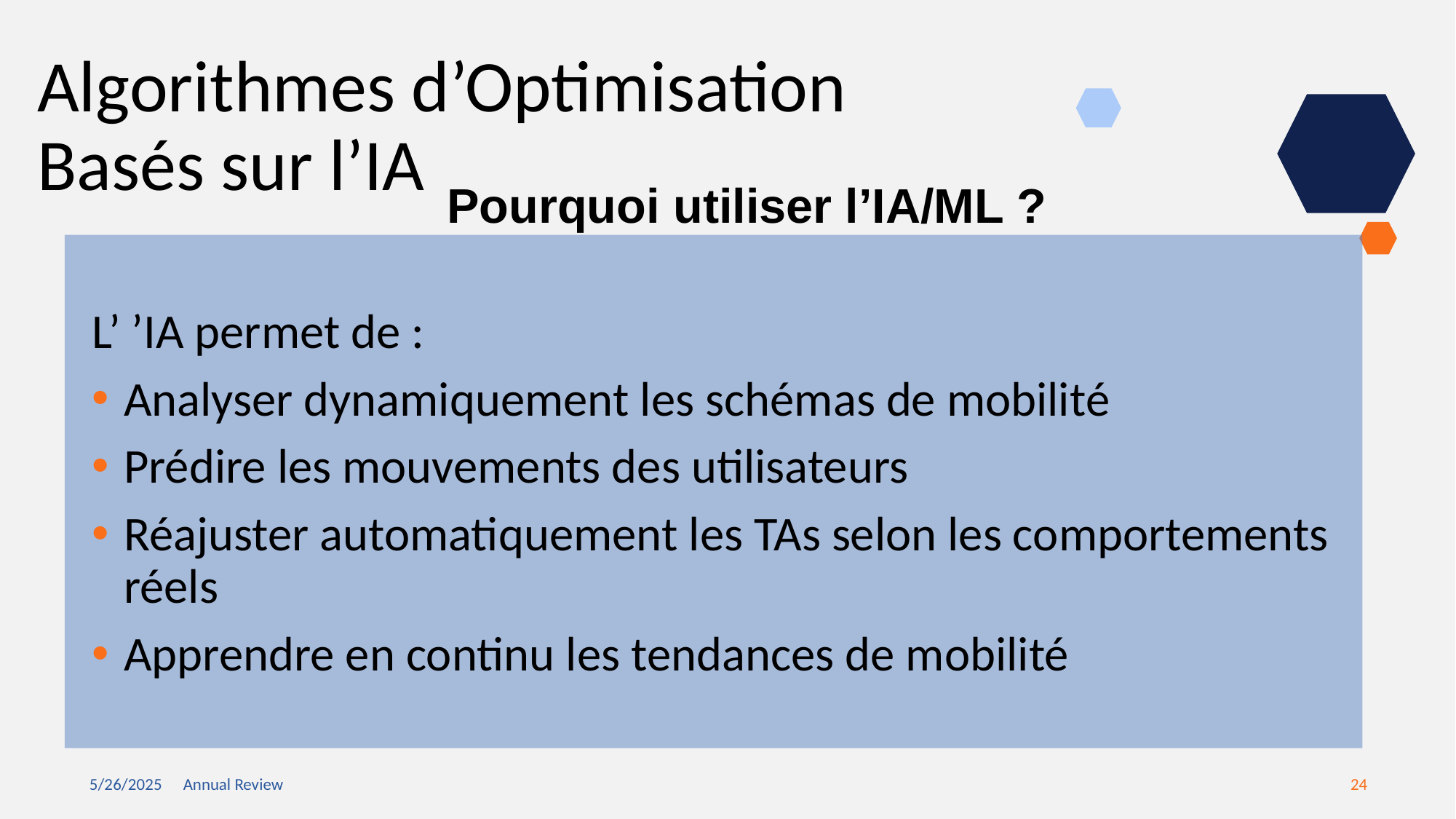

# Algorithmes d’Optimisation Basés sur l’IA
Pourquoi utiliser l’IA/ML ?

L’ ’IA permet de :
Analyser dynamiquement les schémas de mobilité
Prédire les mouvements des utilisateurs
Réajuster automatiquement les TAs selon les comportements réels
Apprendre en continu les tendances de mobilité